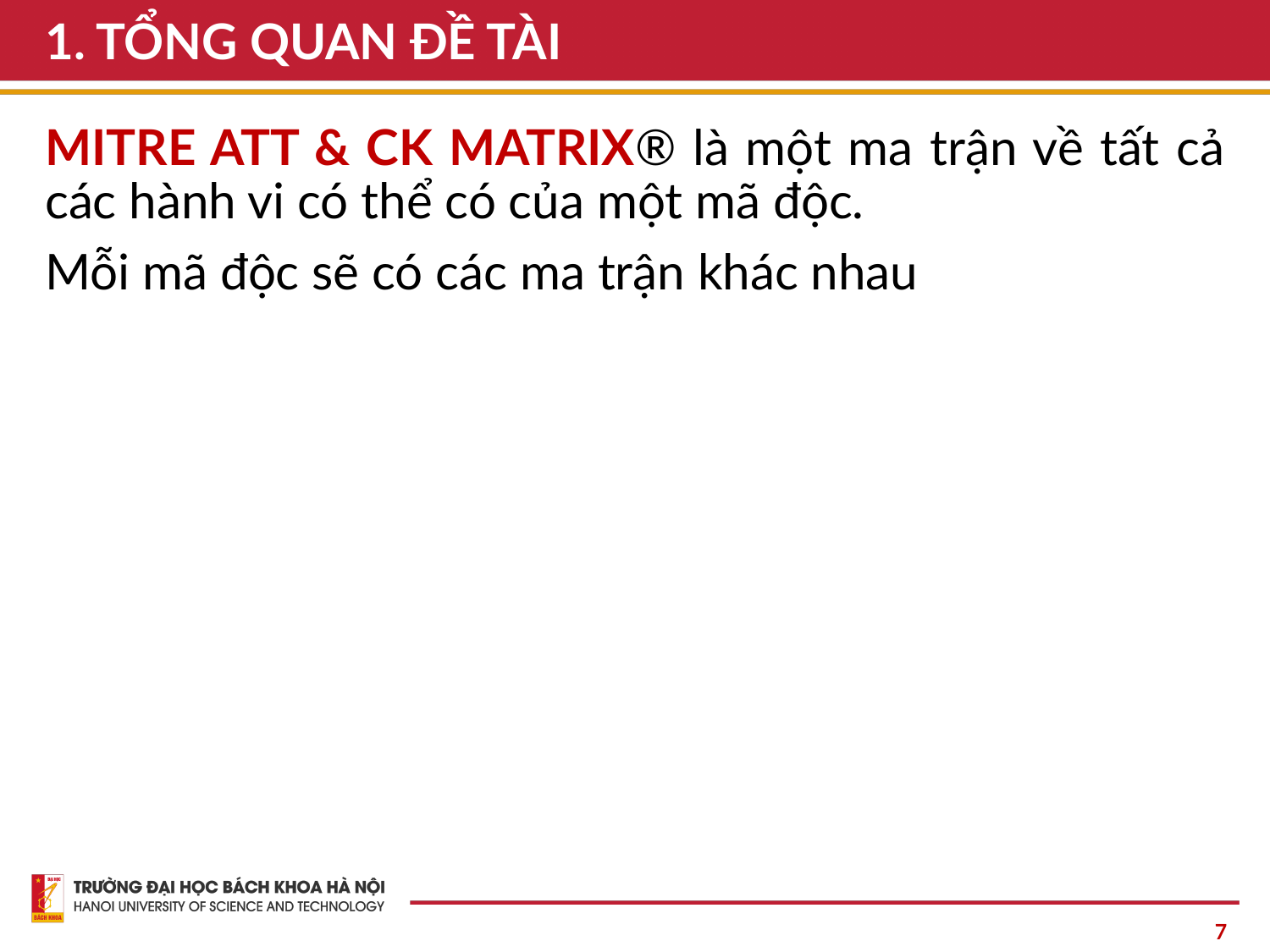

# 1. TỔNG QUAN ĐỀ TÀI
MITRE ATT & CK MATRIX® là một ma trận về tất cả các hành vi có thể có của một mã độc.
Mỗi mã độc sẽ có các ma trận khác nhau
7